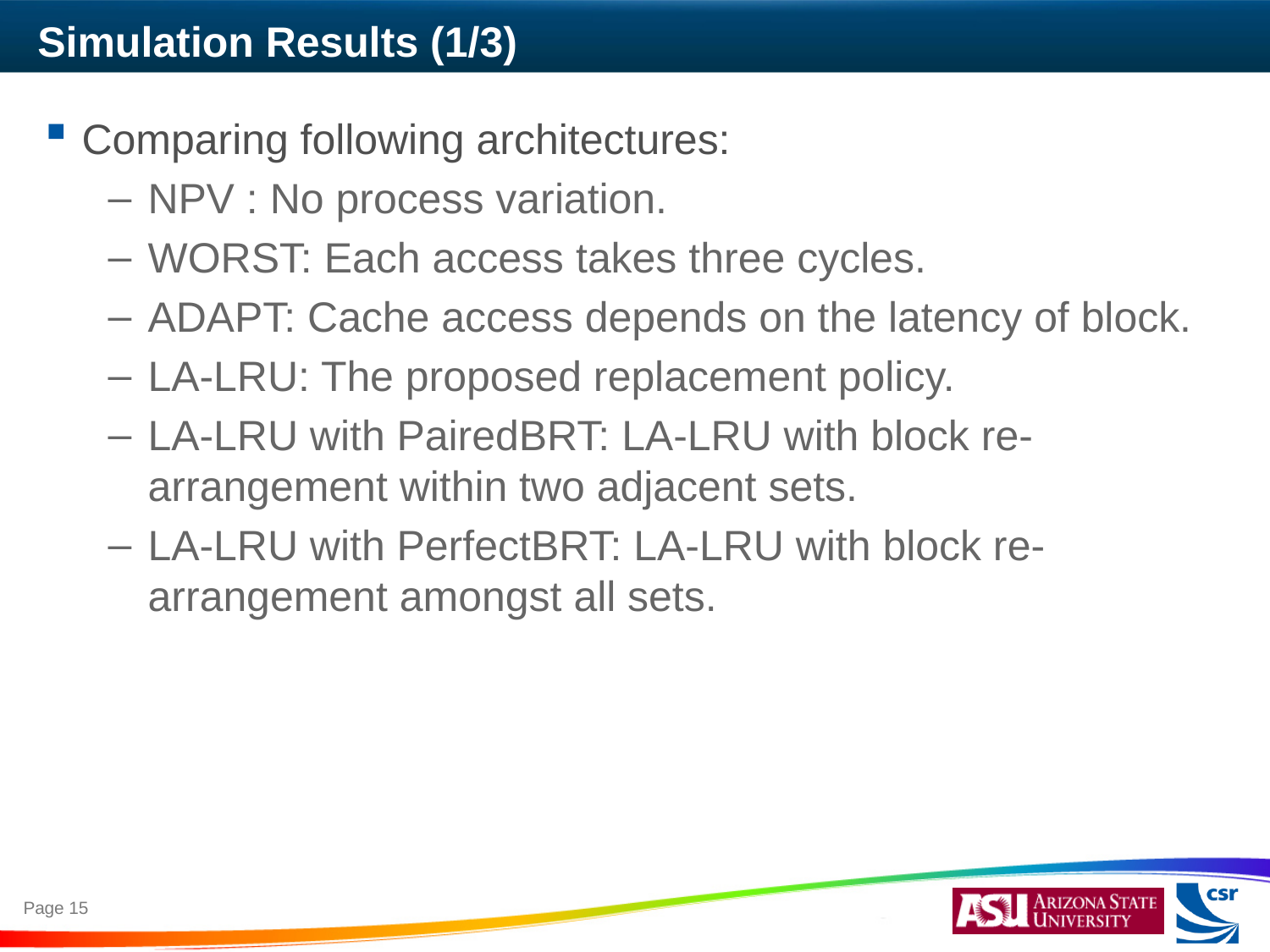

# Simulation Results (1/3)
Comparing following architectures:
NPV : No process variation.
WORST: Each access takes three cycles.
ADAPT: Cache access depends on the latency of block.
LA-LRU: The proposed replacement policy.
LA-LRU with PairedBRT: LA-LRU with block re-arrangement within two adjacent sets.
LA-LRU with PerfectBRT: LA-LRU with block re-arrangement amongst all sets.

Page 15